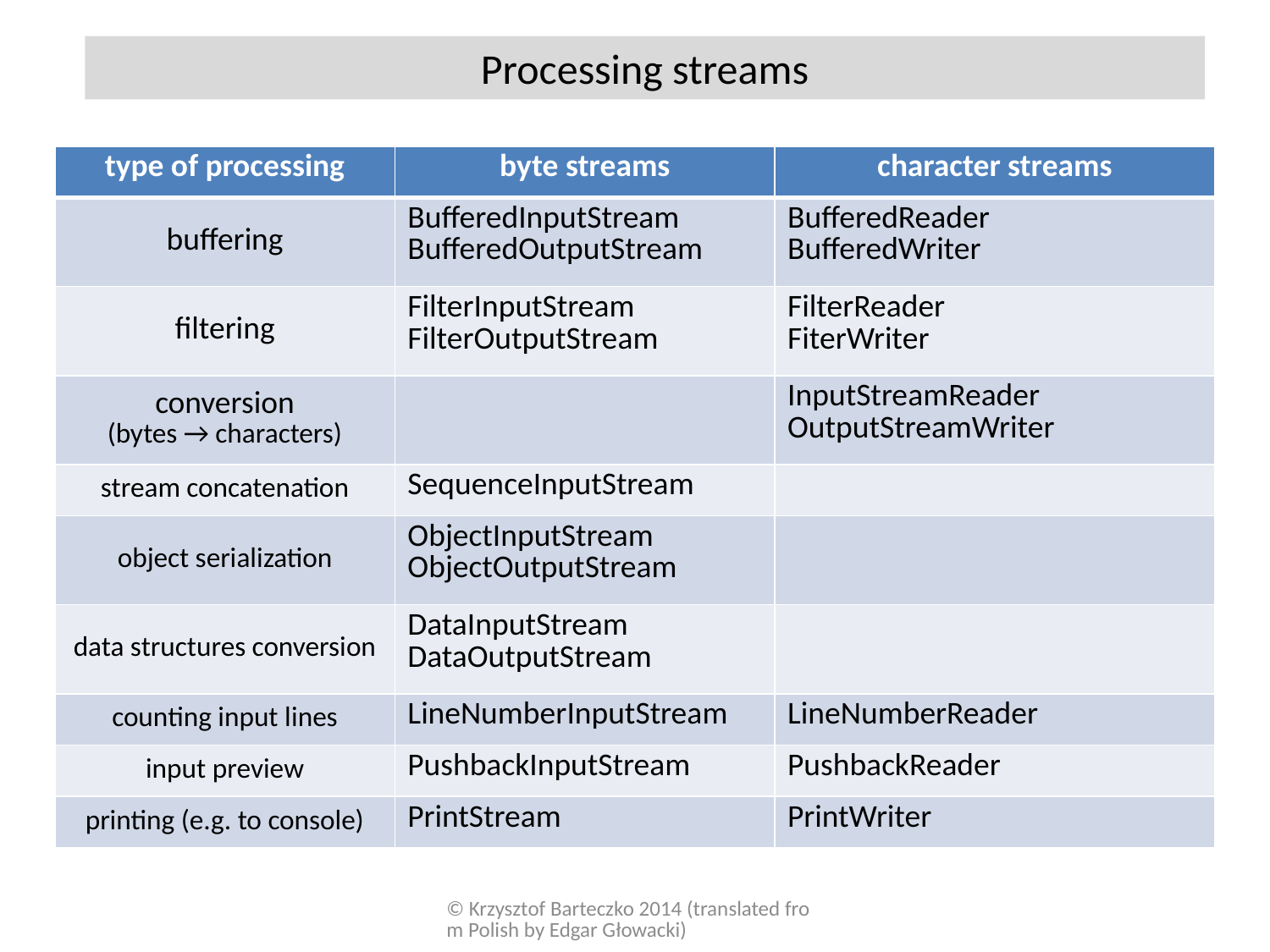

Processing streams
| type of processing | byte streams | character streams |
| --- | --- | --- |
| buffering | BufferedInputStream BufferedOutputStream | BufferedReader BufferedWriter |
| filtering | FilterInputStream FilterOutputStream | FilterReader FiterWriter |
| conversion (bytes → characters) |  | InputStreamReader OutputStreamWriter |
| stream concatenation | SequenceInputStream |  |
| object serialization | ObjectInputStream ObjectOutputStream |  |
| data structures conversion | DataInputStream DataOutputStream |  |
| counting input lines | LineNumberInputStream | LineNumberReader |
| input preview | PushbackInputStream | PushbackReader |
| printing (e.g. to console) | PrintStream | PrintWriter |
© Krzysztof Barteczko 2014 (translated from Polish by Edgar Głowacki)